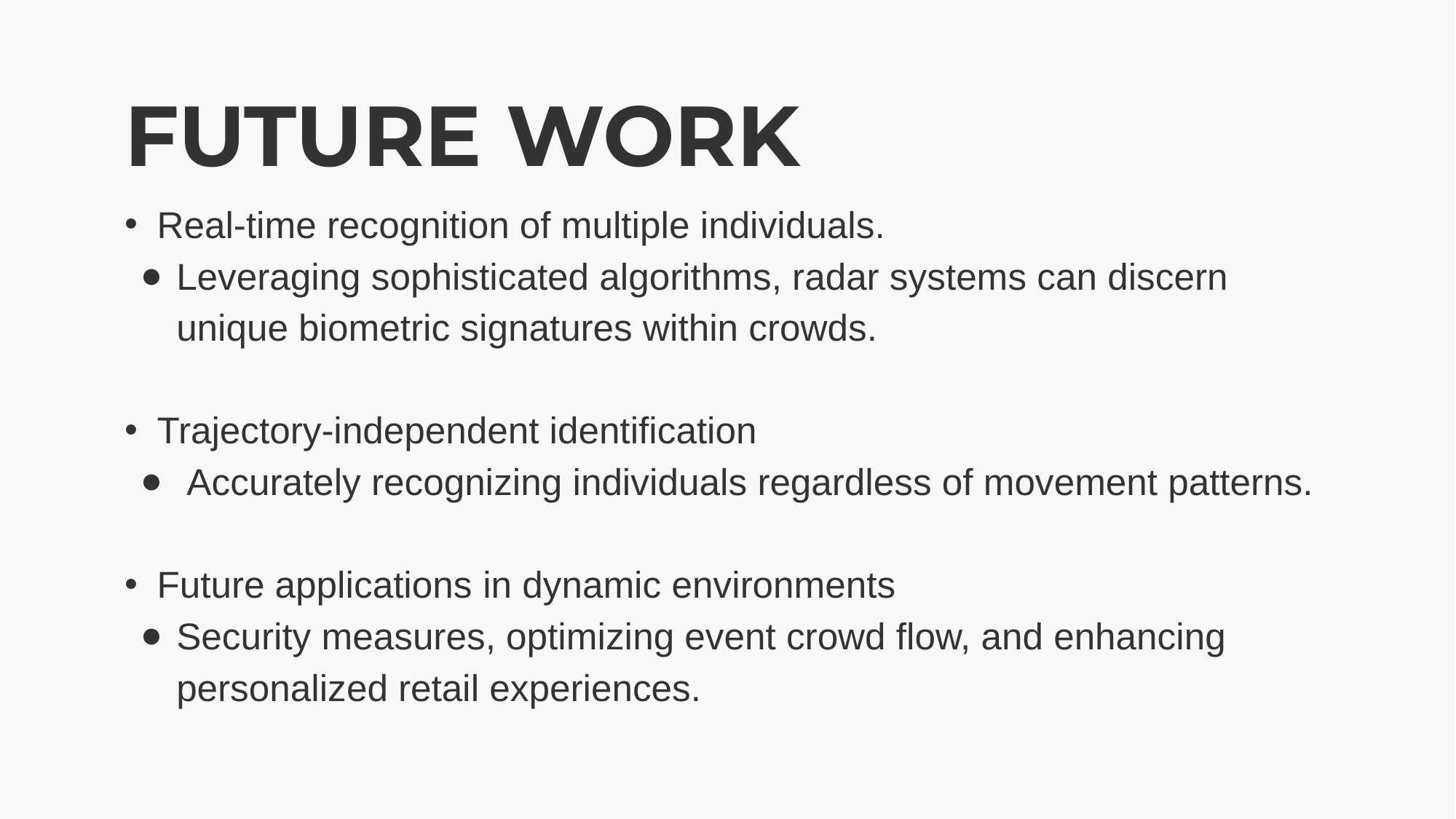

RadarID
25
# FUTURE WORK
Real-time recognition of multiple individuals.
Leveraging sophisticated algorithms, radar systems can discern unique biometric signatures within crowds.

Trajectory-independent identification
 Accurately recognizing individuals regardless of movement patterns.

Future applications in dynamic environments
Security measures, optimizing event crowd flow, and enhancing personalized retail experiences.